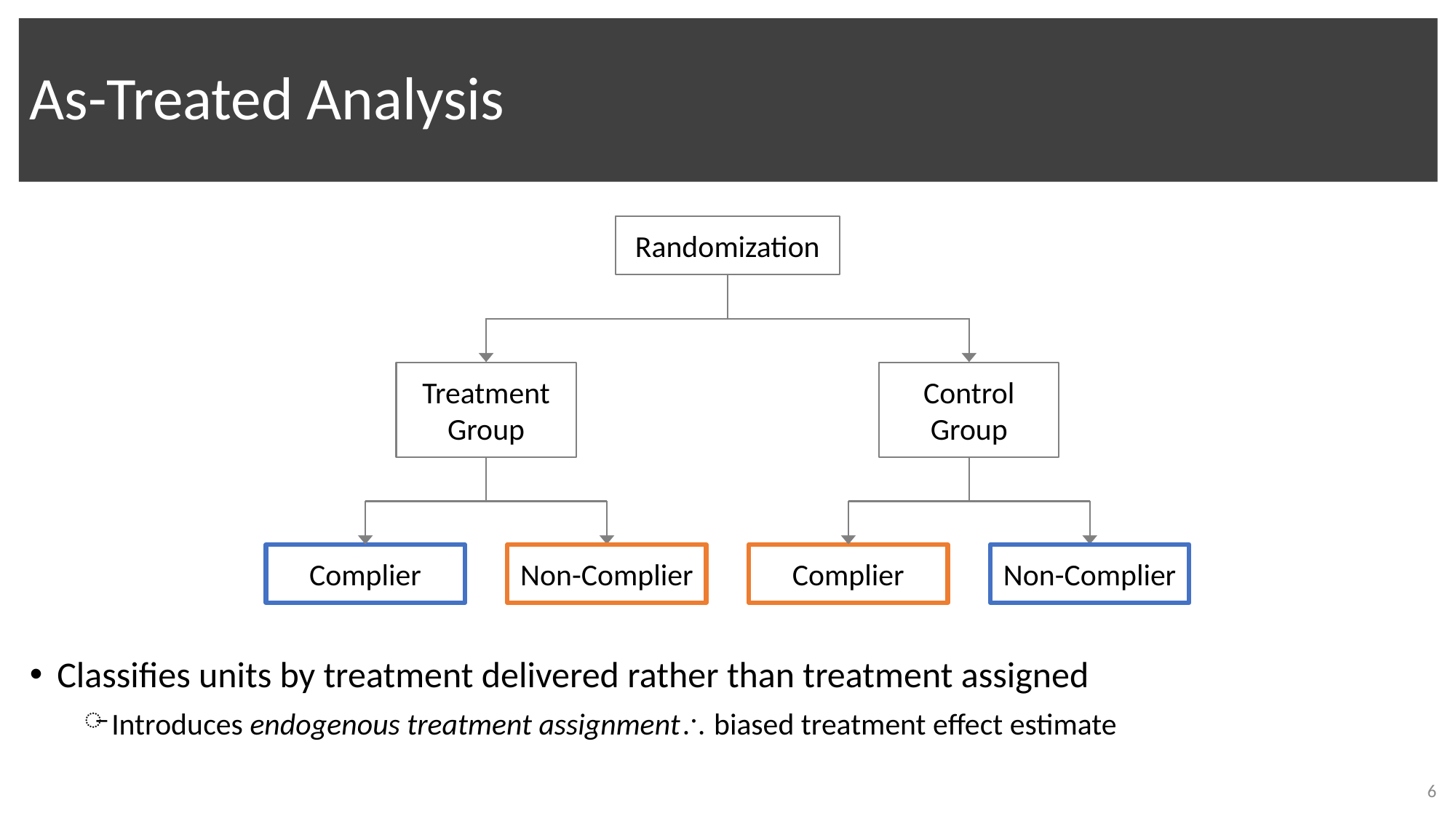

# As-Treated Analysis
Randomization
Treatment Group
Complier
Non-Complier
Control Group
Complier
Non-Complier
Classifies units by treatment delivered rather than treatment assigned
Introduces endogenous treatment assignment∴ biased treatment effect estimate
6